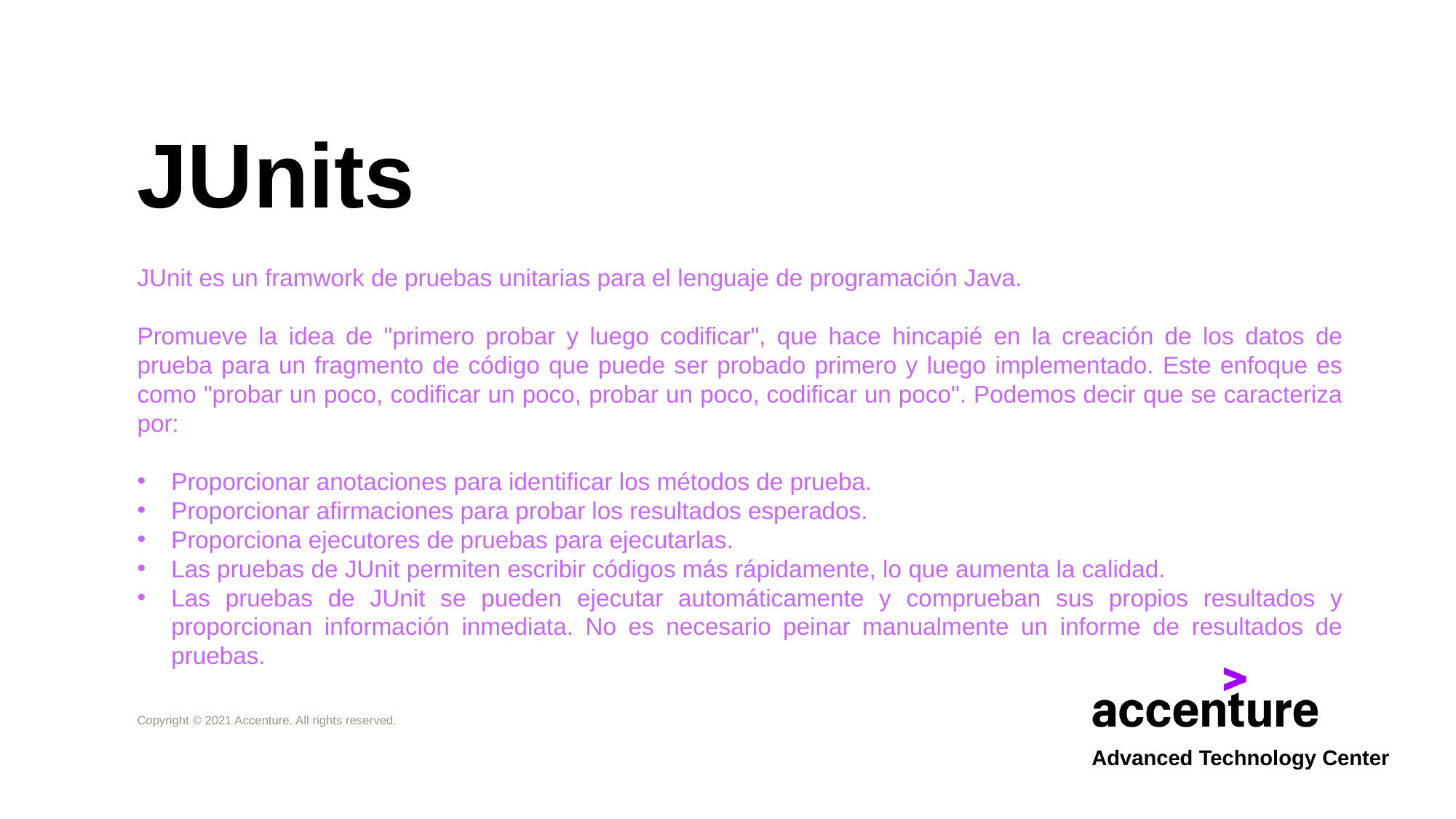

# JUnits
JUnit es un framwork de pruebas unitarias para el lenguaje de programación Java.

Promueve la idea de "primero probar y luego codificar", que hace hincapié en la creación de los datos de prueba para un fragmento de código que puede ser probado primero y luego implementado. Este enfoque es como "probar un poco, codificar un poco, probar un poco, codificar un poco". Podemos decir que se caracteriza por:

Proporcionar anotaciones para identificar los métodos de prueba.
Proporcionar afirmaciones para probar los resultados esperados.
Proporciona ejecutores de pruebas para ejecutarlas.
Las pruebas de JUnit permiten escribir códigos más rápidamente, lo que aumenta la calidad.
Las pruebas de JUnit se pueden ejecutar automáticamente y comprueban sus propios resultados y proporcionan información inmediata. No es necesario peinar manualmente un informe de resultados de pruebas.